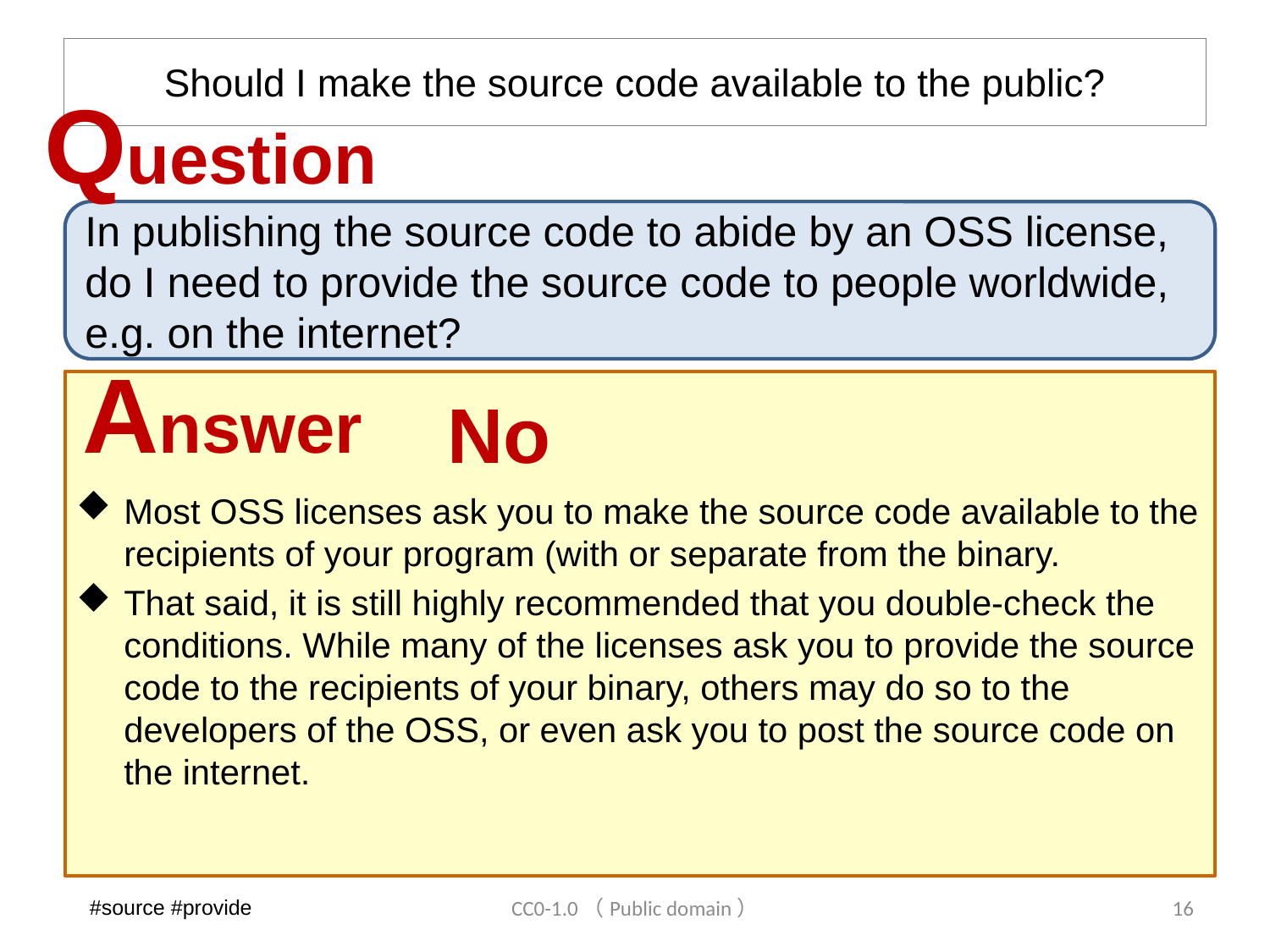

# Should I make the source code available to the public?
Question
In publishing the source code to abide by an OSS license, do I need to provide the source code to people worldwide, e.g. on the internet?
Answer

No
Most OSS licenses ask you to make the source code available to the recipients of your program (with or separate from the binary.
That said, it is still highly recommended that you double-check the conditions. While many of the licenses ask you to provide the source code to the recipients of your binary, others may do so to the developers of the OSS, or even ask you to post the source code on the internet.
CC0-1.0（Public domain）
16
#source #provide